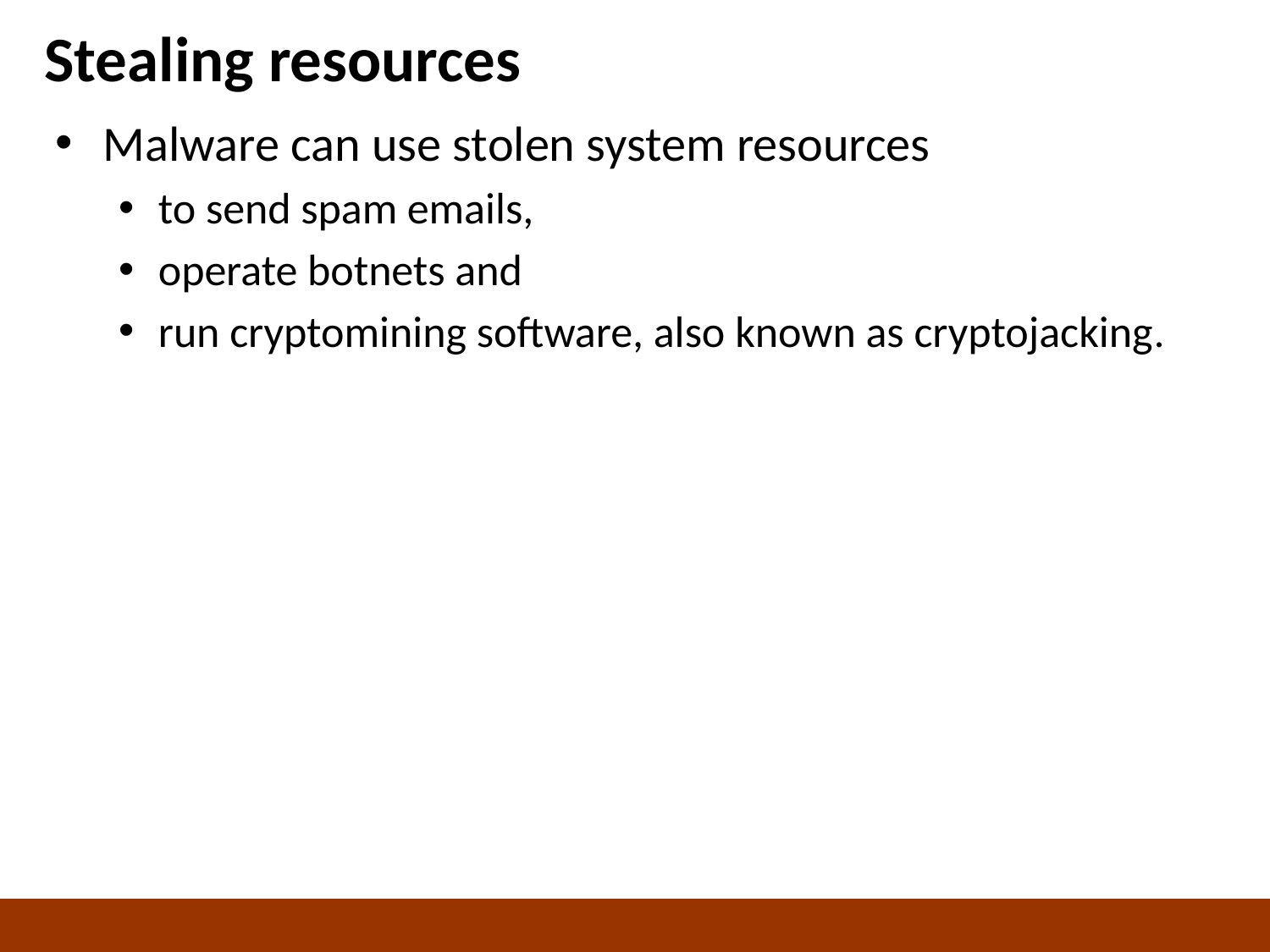

# Stealing resources
Malware can use stolen system resources
to send spam emails,
operate botnets and
run cryptomining software, also known as cryptojacking.